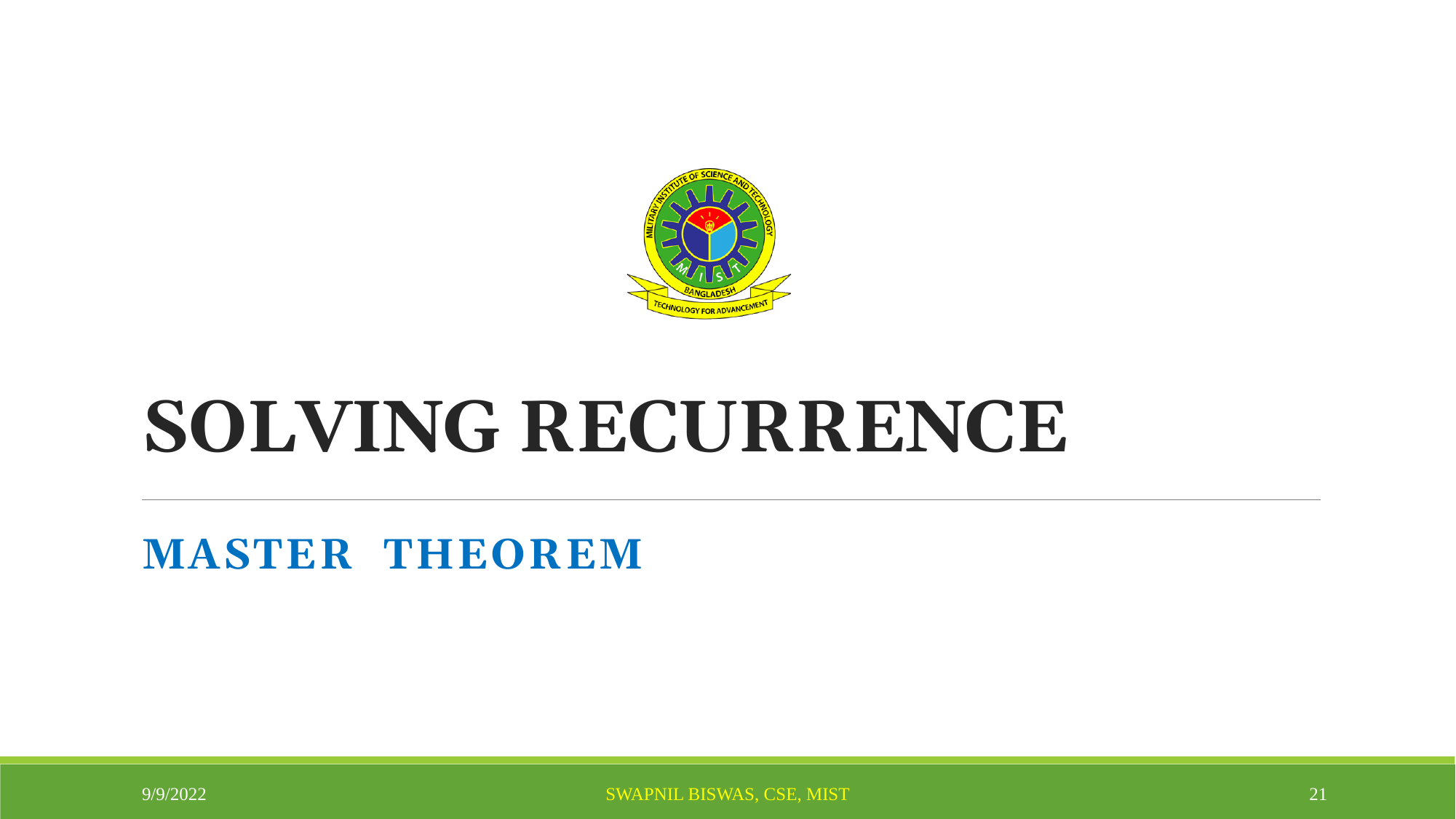

# SOLVING RECURRENCE
MASTER  THEOREM
9/9/2022
SWAPNIL BISWAS, CSE, MIST
21